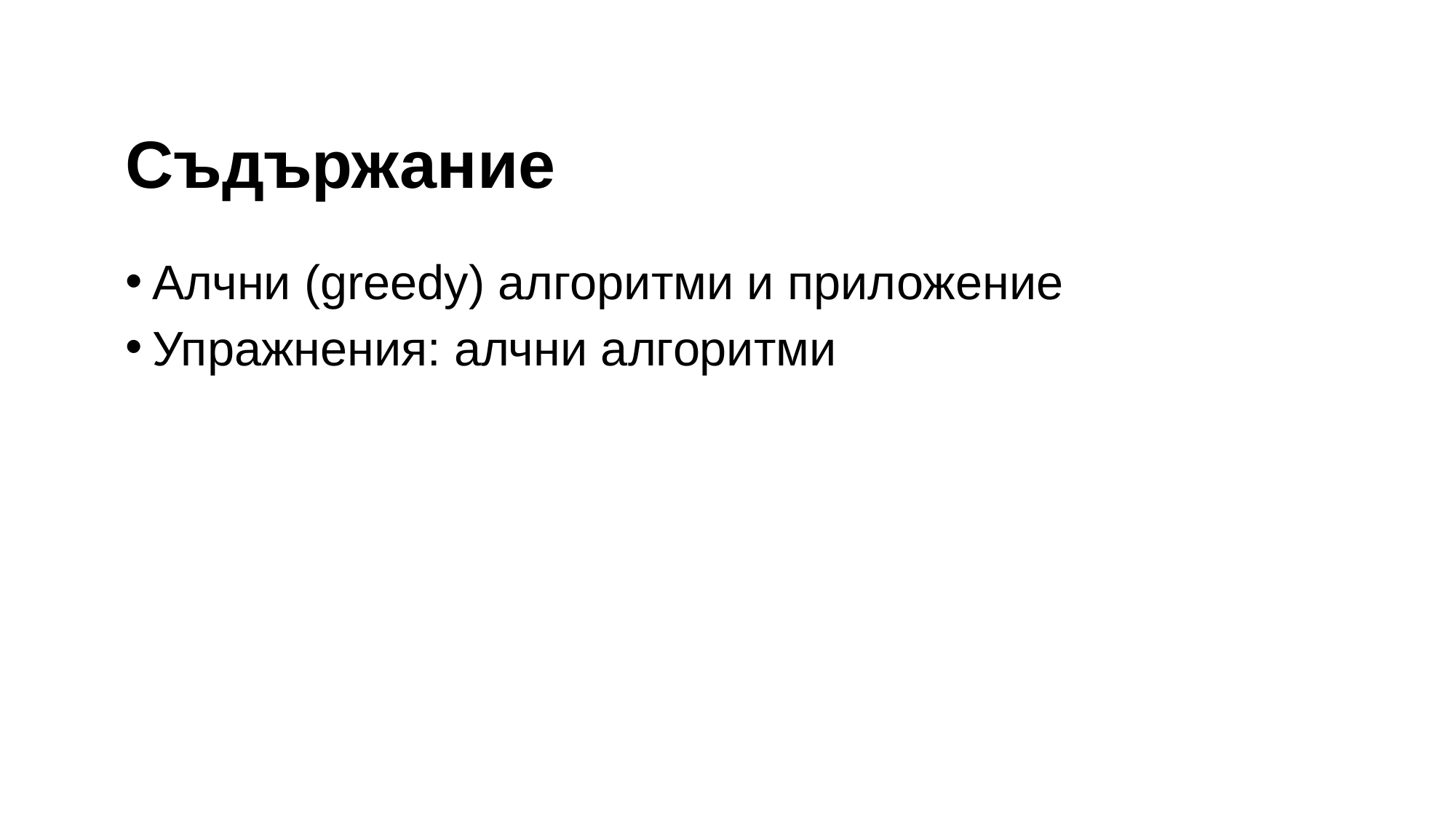

# Съдържание
Алчни (greedy) алгоритми и приложение
Упражнения: алчни алгоритми